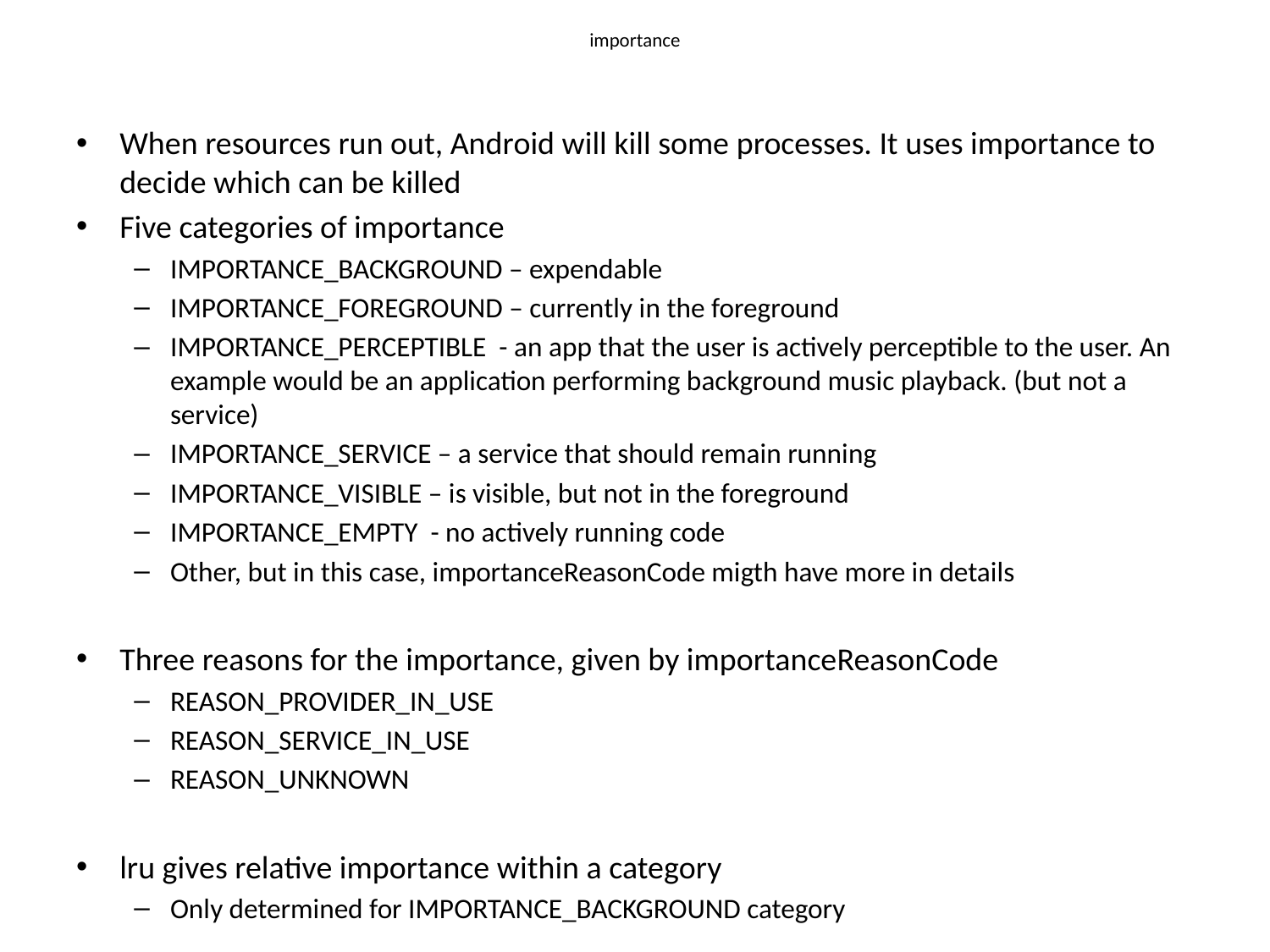

# importance
When resources run out, Android will kill some processes. It uses importance to decide which can be killed
Five categories of importance
IMPORTANCE_BACKGROUND – expendable
IMPORTANCE_FOREGROUND – currently in the foreground
IMPORTANCE_PERCEPTIBLE  - an app that the user is actively perceptible to the user. An example would be an application performing background music playback. (but not a service)
IMPORTANCE_SERVICE – a service that should remain running
IMPORTANCE_VISIBLE – is visible, but not in the foreground
IMPORTANCE_EMPTY  - no actively running code
Other, but in this case, importanceReasonCode migth have more in details

Three reasons for the importance, given by importanceReasonCode
REASON_PROVIDER_IN_USE
REASON_SERVICE_IN_USE
REASON_UNKNOWN

lru gives relative importance within a category
Only determined for IMPORTANCE_BACKGROUND category